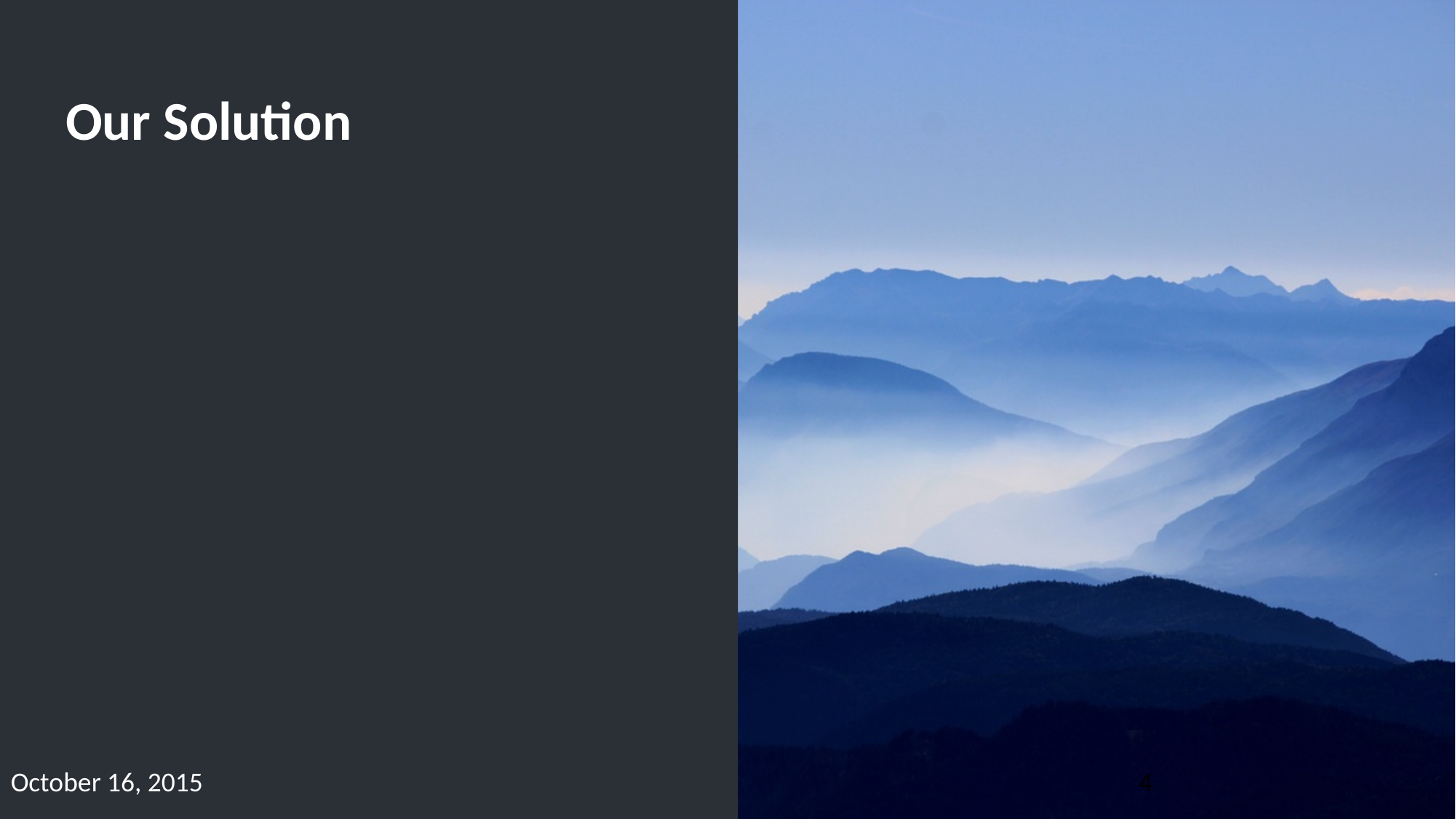

# Our Solution
October 16, 2015
4